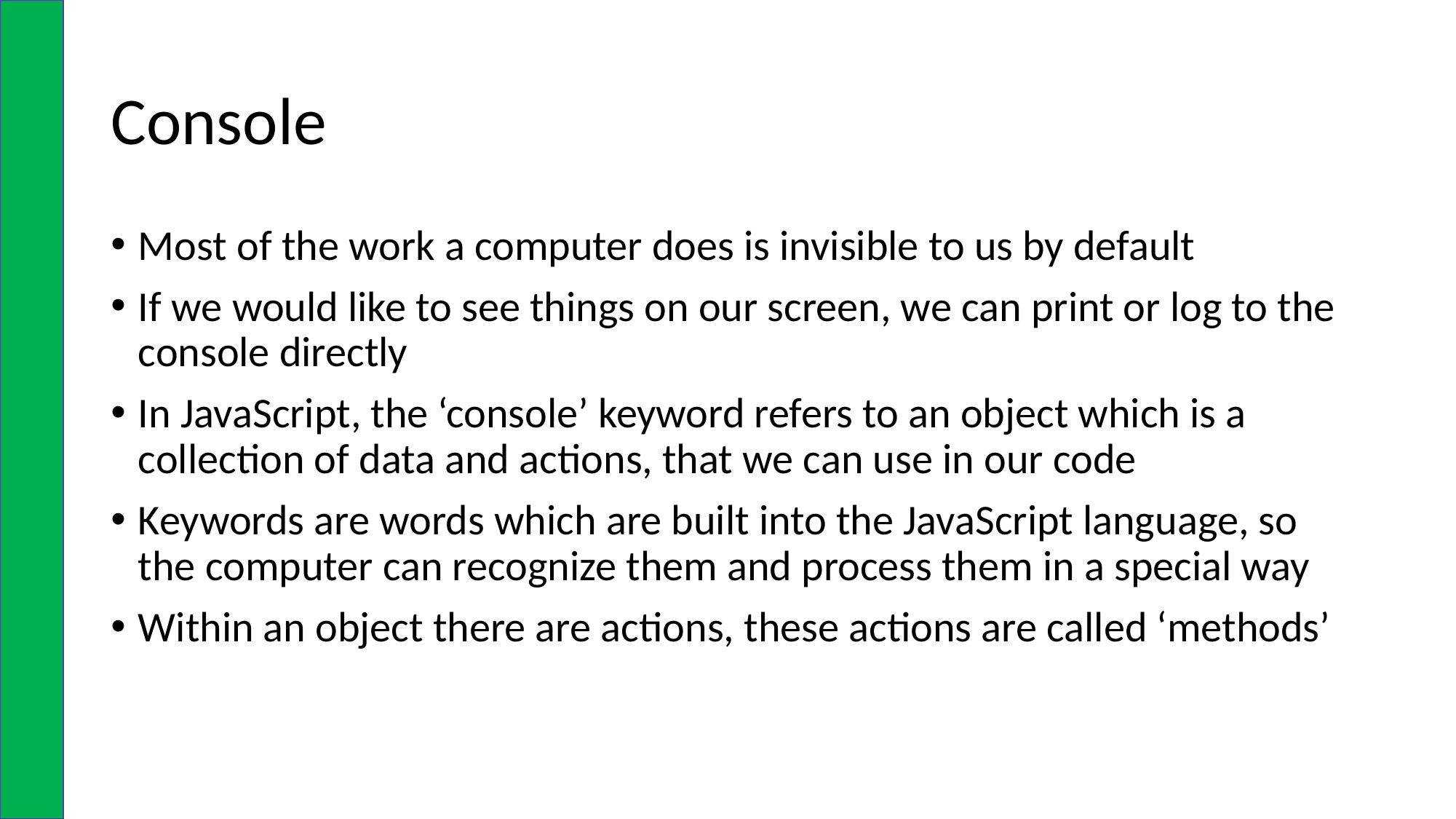

# Console
Most of the work a computer does is invisible to us by default
If we would like to see things on our screen, we can print or log to the console directly
In JavaScript, the ‘console’ keyword refers to an object which is a collection of data and actions, that we can use in our code
Keywords are words which are built into the JavaScript language, so the computer can recognize them and process them in a special way
Within an object there are actions, these actions are called ‘methods’